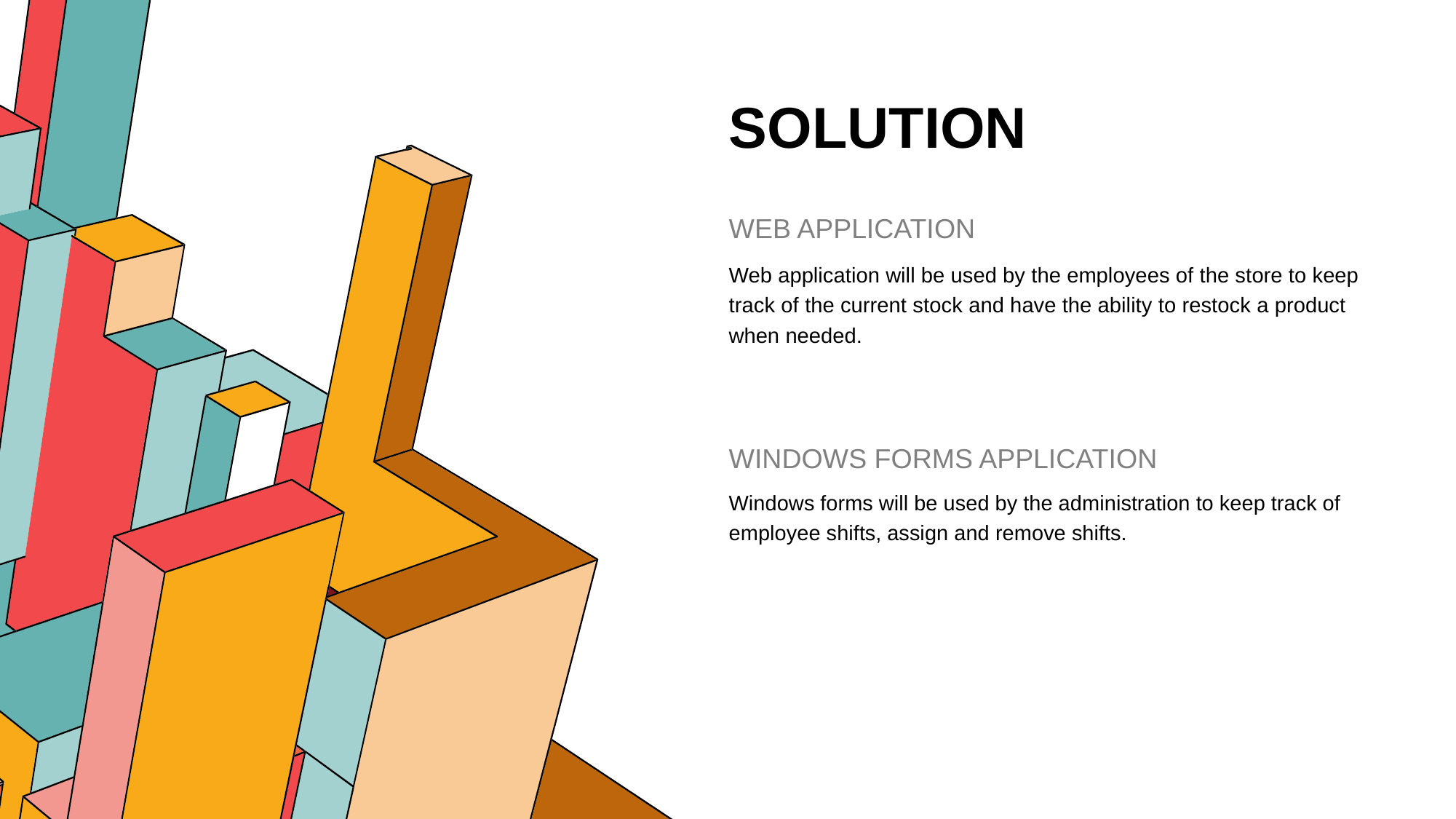

# SOLUTION
Web application
Web application will be used by the employees of the store to keep track of the current stock and have the ability to restock a product when needed.
Windows forms application
Windows forms will be used by the administration to keep track of employee shifts, assign and remove shifts.